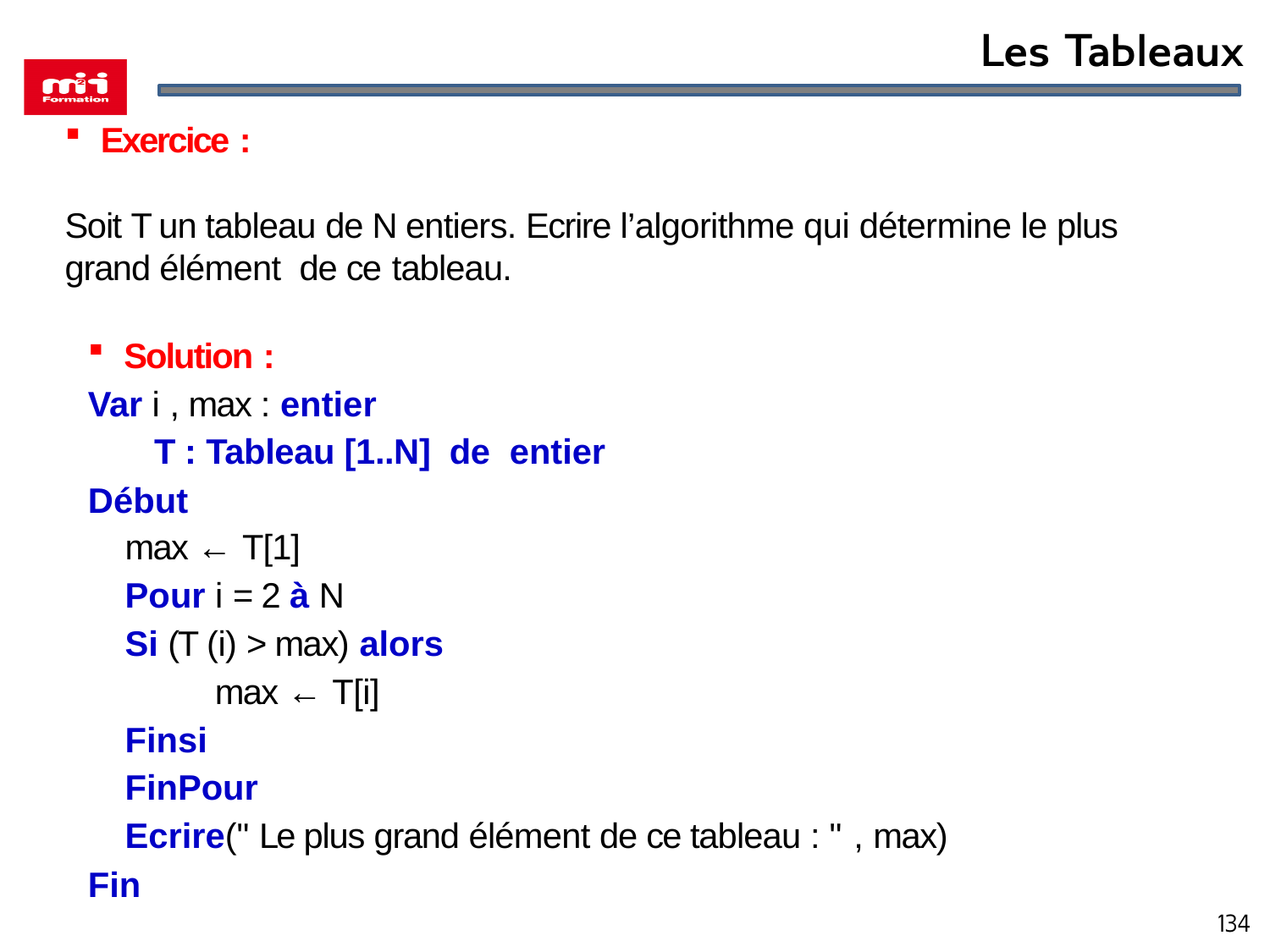

# Les Tableaux
Exercice :

Soit T un tableau de N entiers. Ecrire l’algorithme qui détermine le plus grand élément  de ce tableau.
Solution :
Var i , max : entier
       T : Tableau [1..N]  de  entier
Début
	max ← T[1]
	Pour i = 2 à N
		Si (T (i) > max) alors
			max ← T[i]
		Finsi
	FinPour
	Ecrire(" Le plus grand élément de ce tableau : " , max)
Fin
134